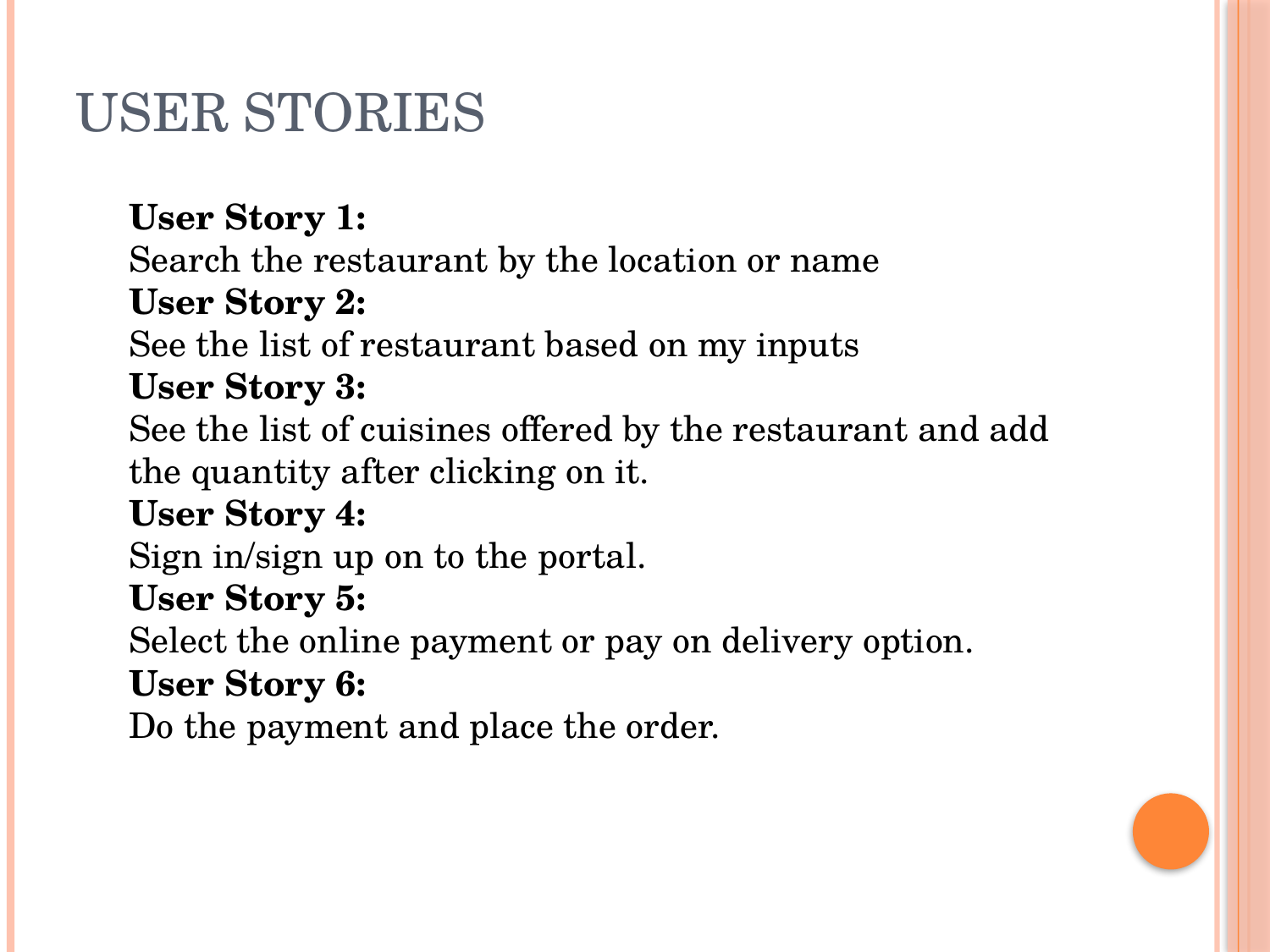

# User stories
User Story 1:
Search the restaurant by the location or name
User Story 2:
See the list of restaurant based on my inputs
User Story 3:
See the list of cuisines offered by the restaurant and add the quantity after clicking on it.
User Story 4:
Sign in/sign up on to the portal.
User Story 5:
Select the online payment or pay on delivery option.
User Story 6:
Do the payment and place the order.